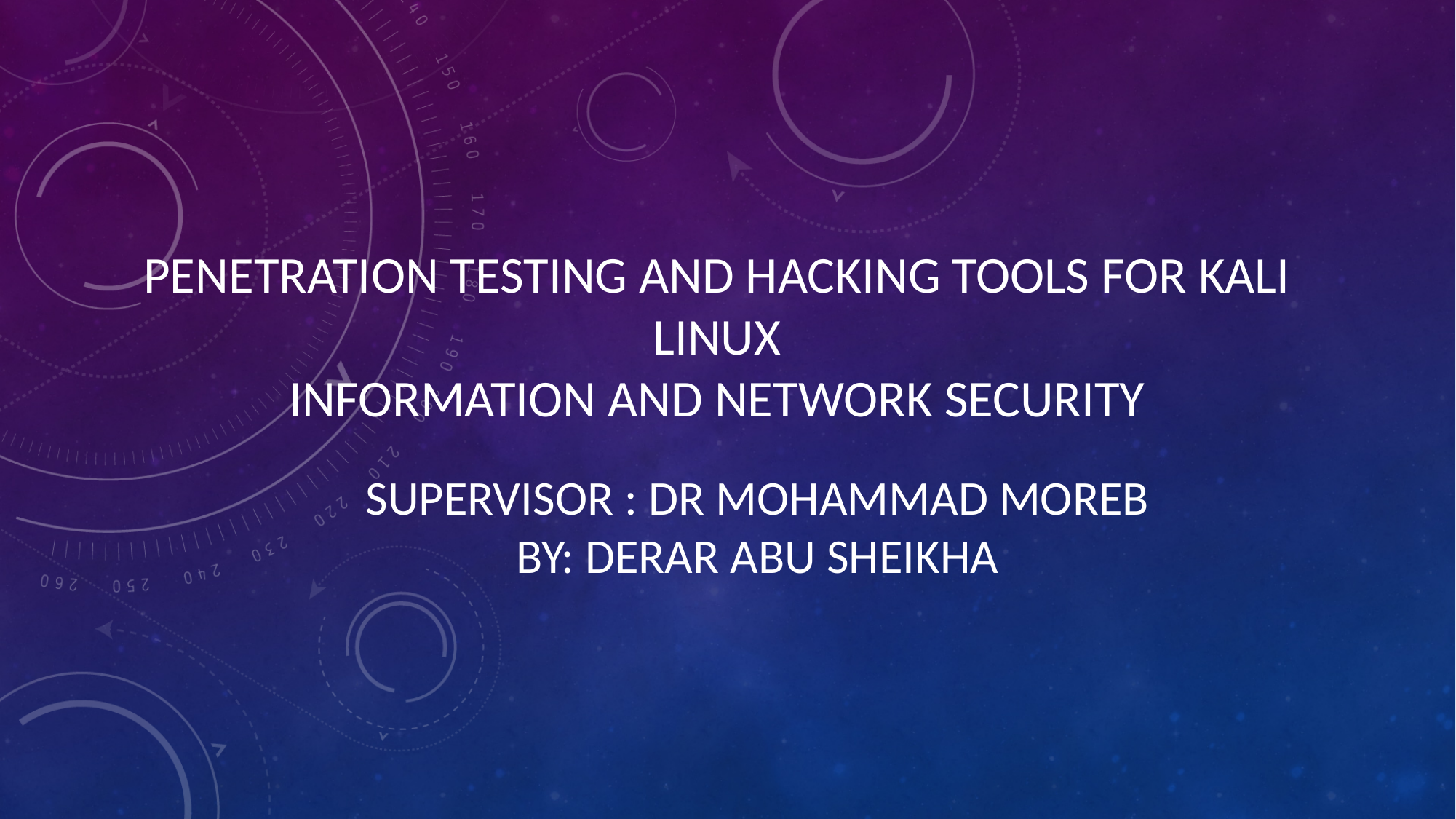

# Penetration testing and hacking tools for Kali Linux Information and Network Security
Supervisor : Dr Mohammad Moreb
By: Derar Abu Sheikha